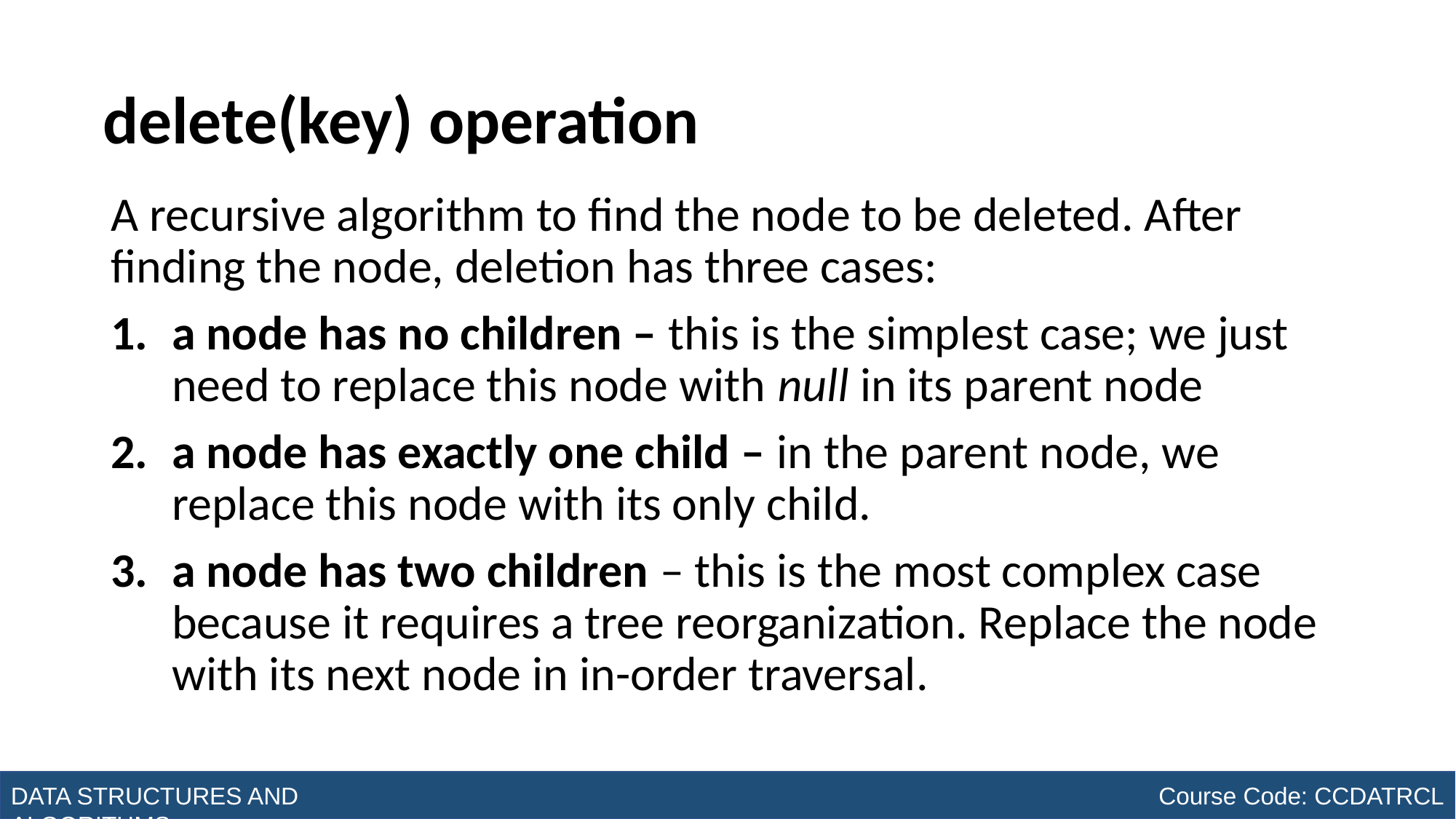

# delete(key) operation
A recursive algorithm to find the node to be deleted. After finding the node, deletion has three cases:
a node has no children – this is the simplest case; we just need to replace this node with null in its parent node
a node has exactly one child – in the parent node, we replace this node with its only child.
a node has two children – this is the most complex case because it requires a tree reorganization. Replace the node with its next node in in-order traversal.

Joseph Marvin R. Imperial
DATA STRUCTURES AND ALGORITHMS
NU College of Computing and Information Technologies
Course Code: CCDATRCL